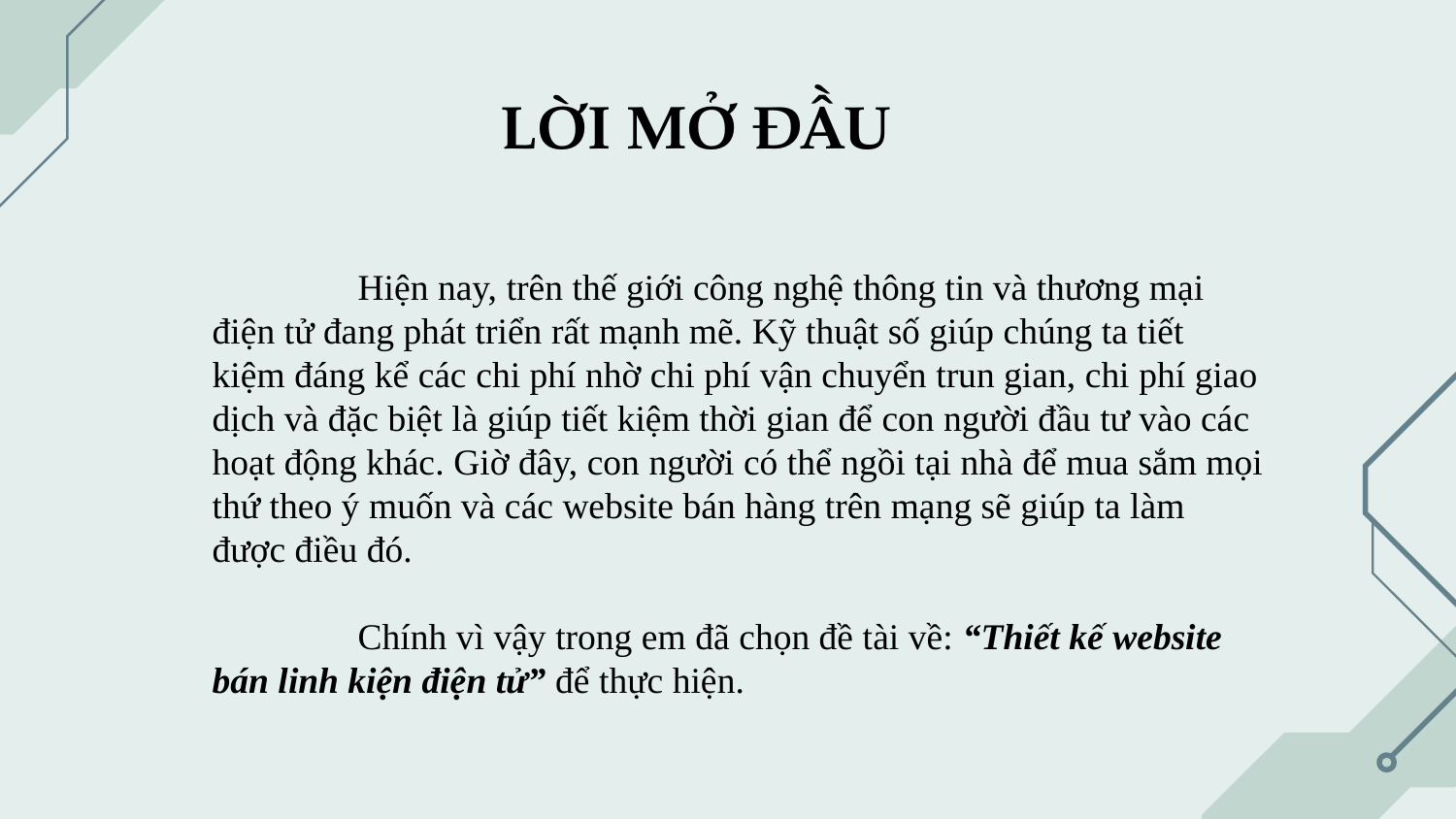

LỜI MỞ ĐẦU
	Hiện nay, trên thế giới công nghệ thông tin và thương mại điện tử đang phát triển rất mạnh mẽ. Kỹ thuật số giúp chúng ta tiết kiệm đáng kể các chi phí nhờ chi phí vận chuyển trun gian, chi phí giao dịch và đặc biệt là giúp tiết kiệm thời gian để con người đầu tư vào các hoạt động khác. Giờ đây, con người có thể ngồi tại nhà để mua sắm mọi thứ theo ý muốn và các website bán hàng trên mạng sẽ giúp ta làm được điều đó.

	Chính vì vậy trong em đã chọn đề tài về: “Thiết kế website bán linh kiện điện tử” để thực hiện.